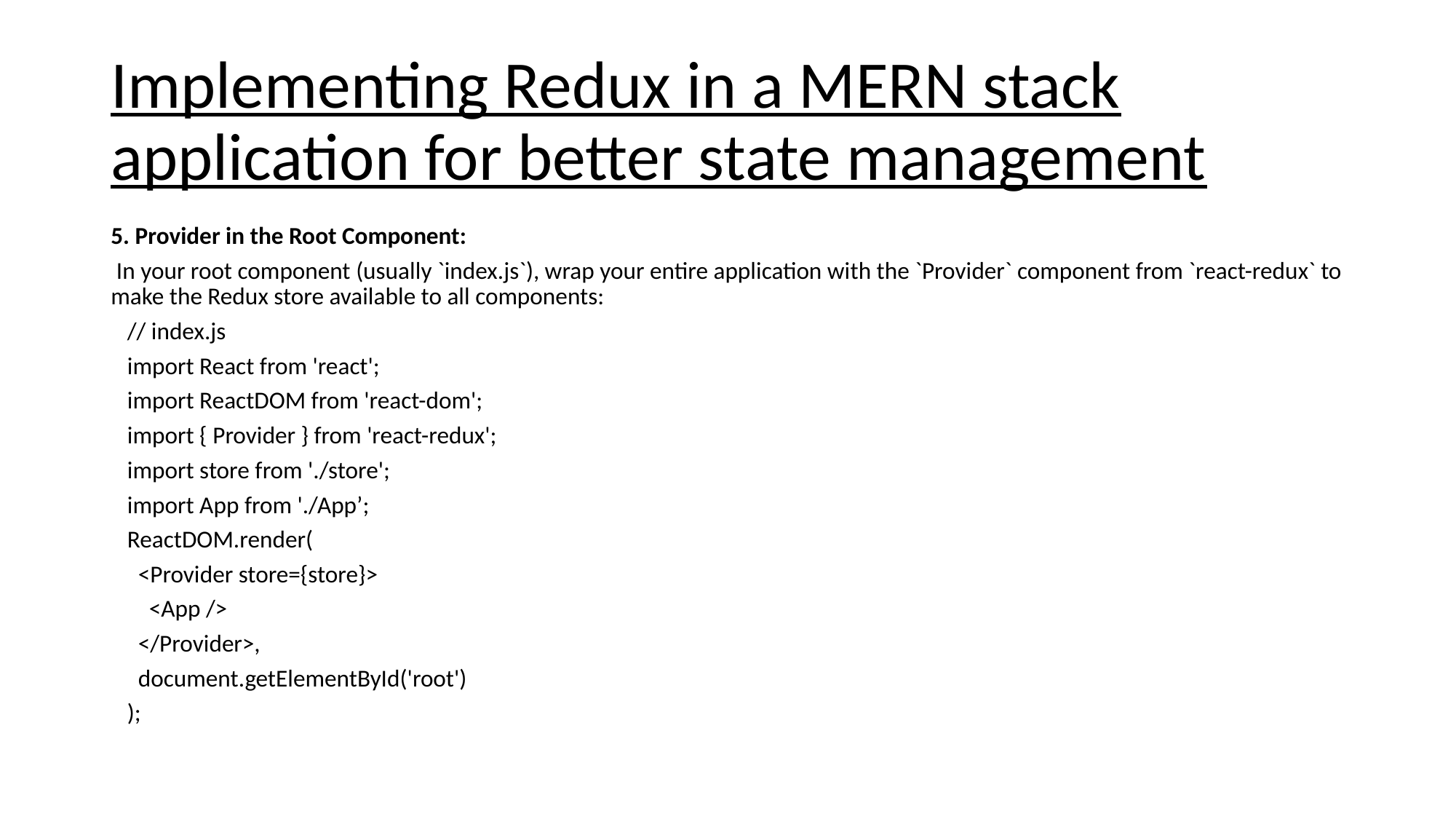

# Implementing Redux in a MERN stack application for better state management
5. Provider in the Root Component:
 In your root component (usually `index.js`), wrap your entire application with the `Provider` component from `react-redux` to make the Redux store available to all components:
   // index.js
   import React from 'react';
   import ReactDOM from 'react-dom';
   import { Provider } from 'react-redux';
   import store from './store';
   import App from './App’;
   ReactDOM.render(
     <Provider store={store}>
       <App />
     </Provider>,
     document.getElementById('root')
   );